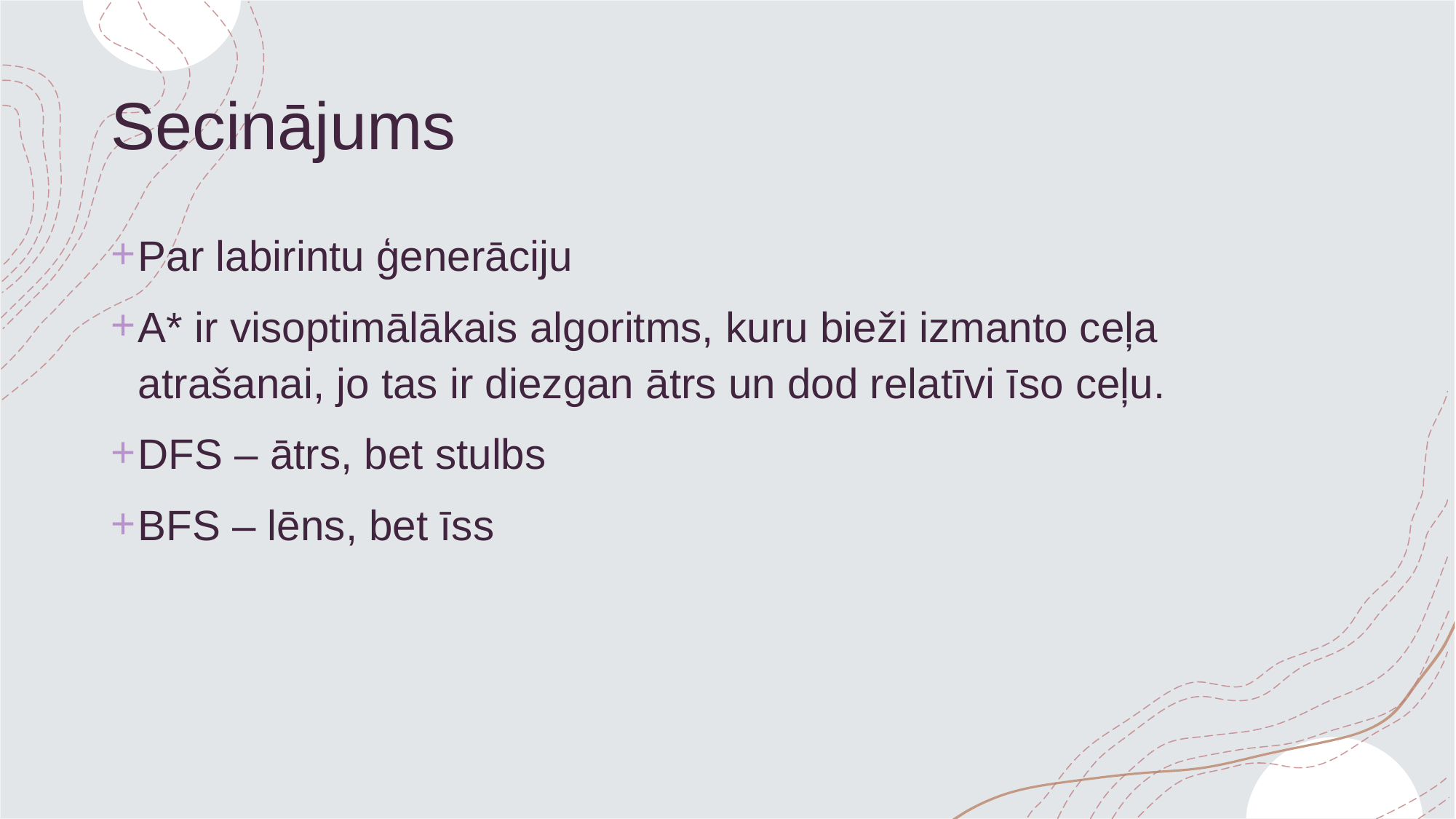

# Secinājums
Par labirintu ģenerāciju
A* ir visoptimālākais algoritms, kuru bieži izmanto ceļa atrašanai, jo tas ir diezgan ātrs un dod relatīvi īso ceļu.
DFS – ātrs, bet stulbs
BFS – lēns, bet īss